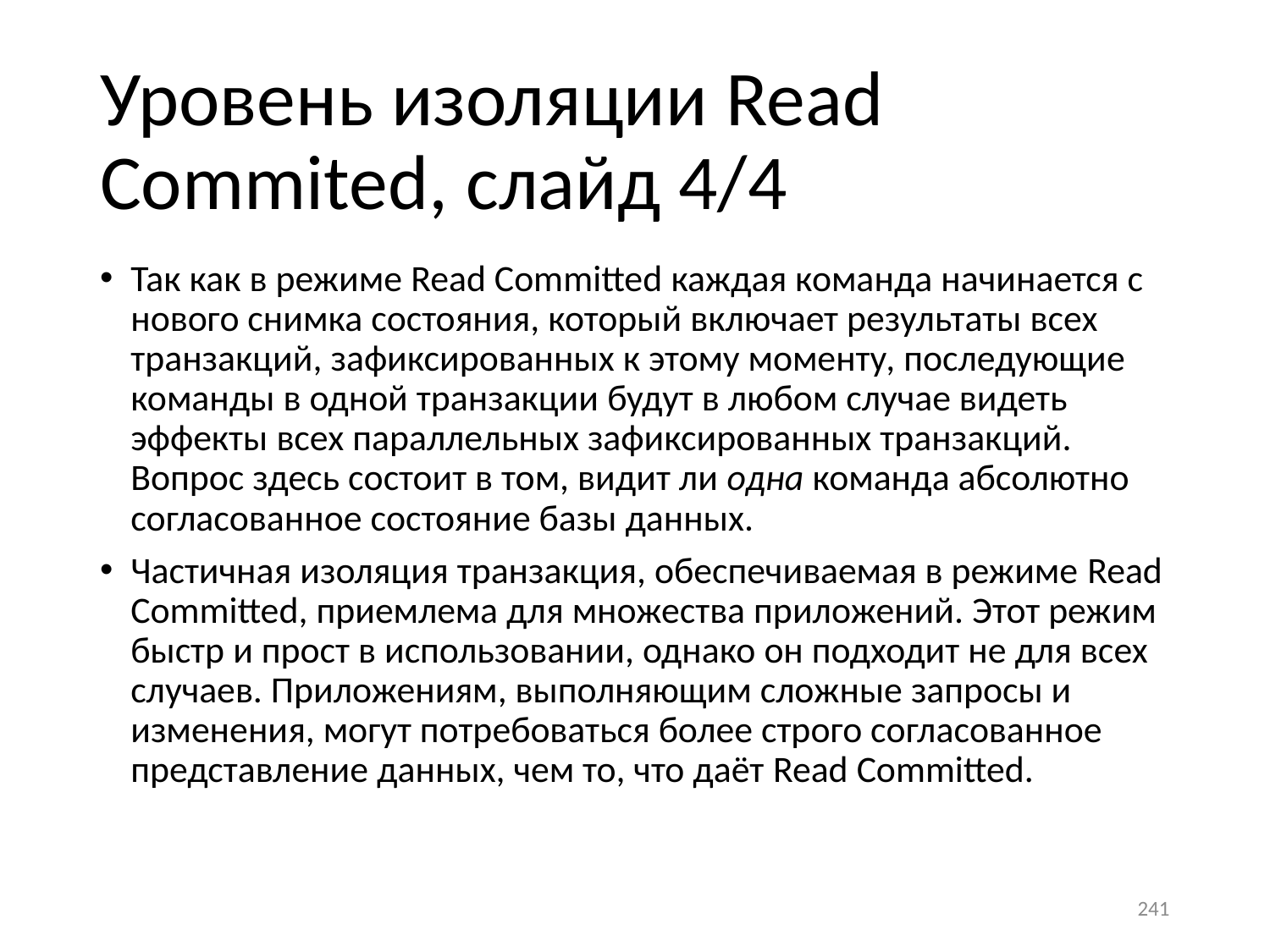

# Уровень изоляции Read Commited, слайд 4/4
Так как в режиме Read Committed каждая команда начинается с нового снимка состояния, который включает результаты всех транзакций, зафиксированных к этому моменту, последующие команды в одной транзакции будут в любом случае видеть эффекты всех параллельных зафиксированных транзакций. Вопрос здесь состоит в том, видит ли одна команда абсолютно согласованное состояние базы данных.
Частичная изоляция транзакция, обеспечиваемая в режиме Read Committed, приемлема для множества приложений. Этот режим быстр и прост в использовании, однако он подходит не для всех случаев. Приложениям, выполняющим сложные запросы и изменения, могут потребоваться более строго согласованное представление данных, чем то, что даёт Read Committed.
241